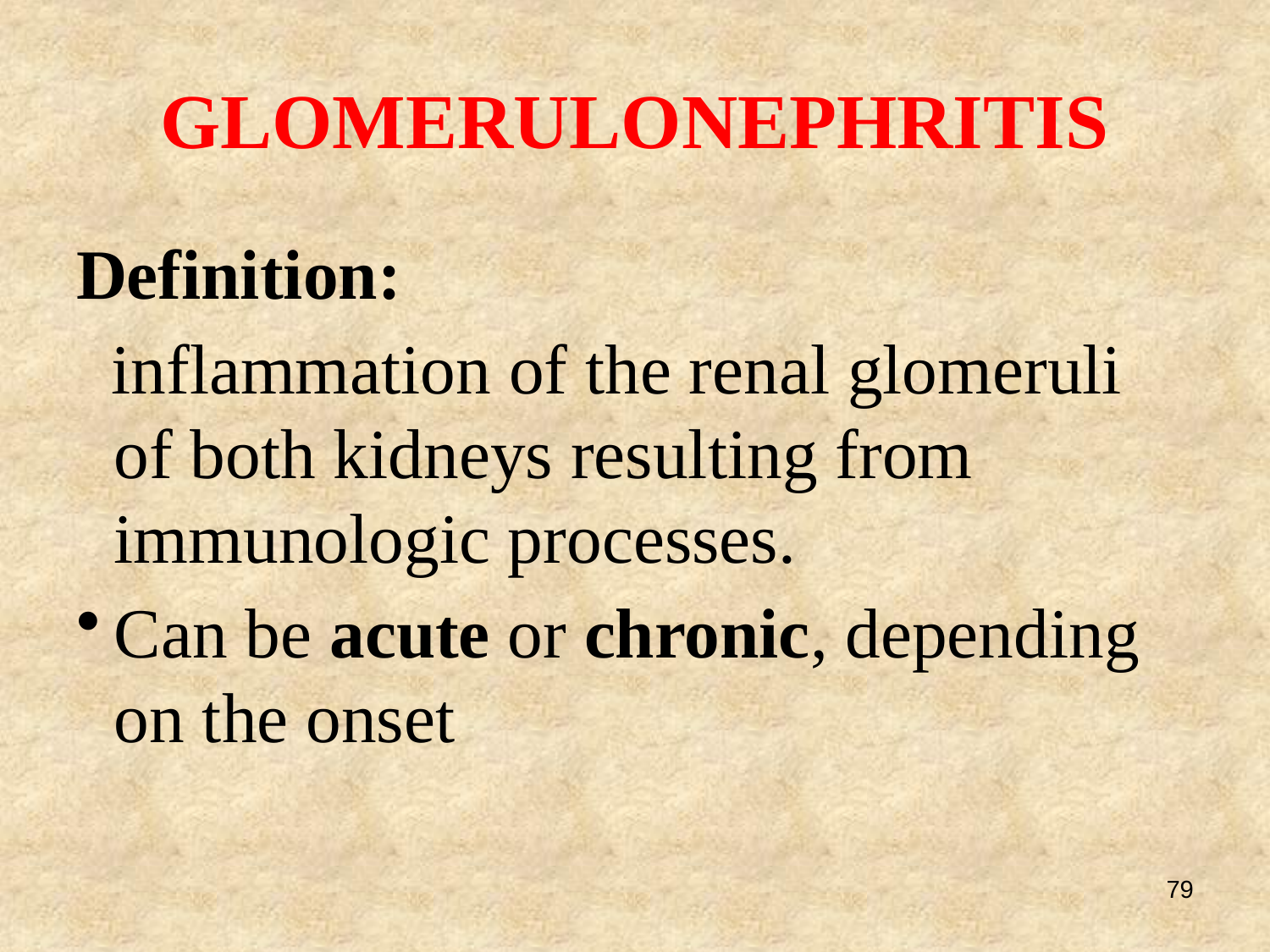

# GLOMERULONEPHRITIS
Definition:
  inflammation of the renal glomeruli of both kidneys resulting from immunologic processes.
Can be acute or chronic, depending on the onset

79